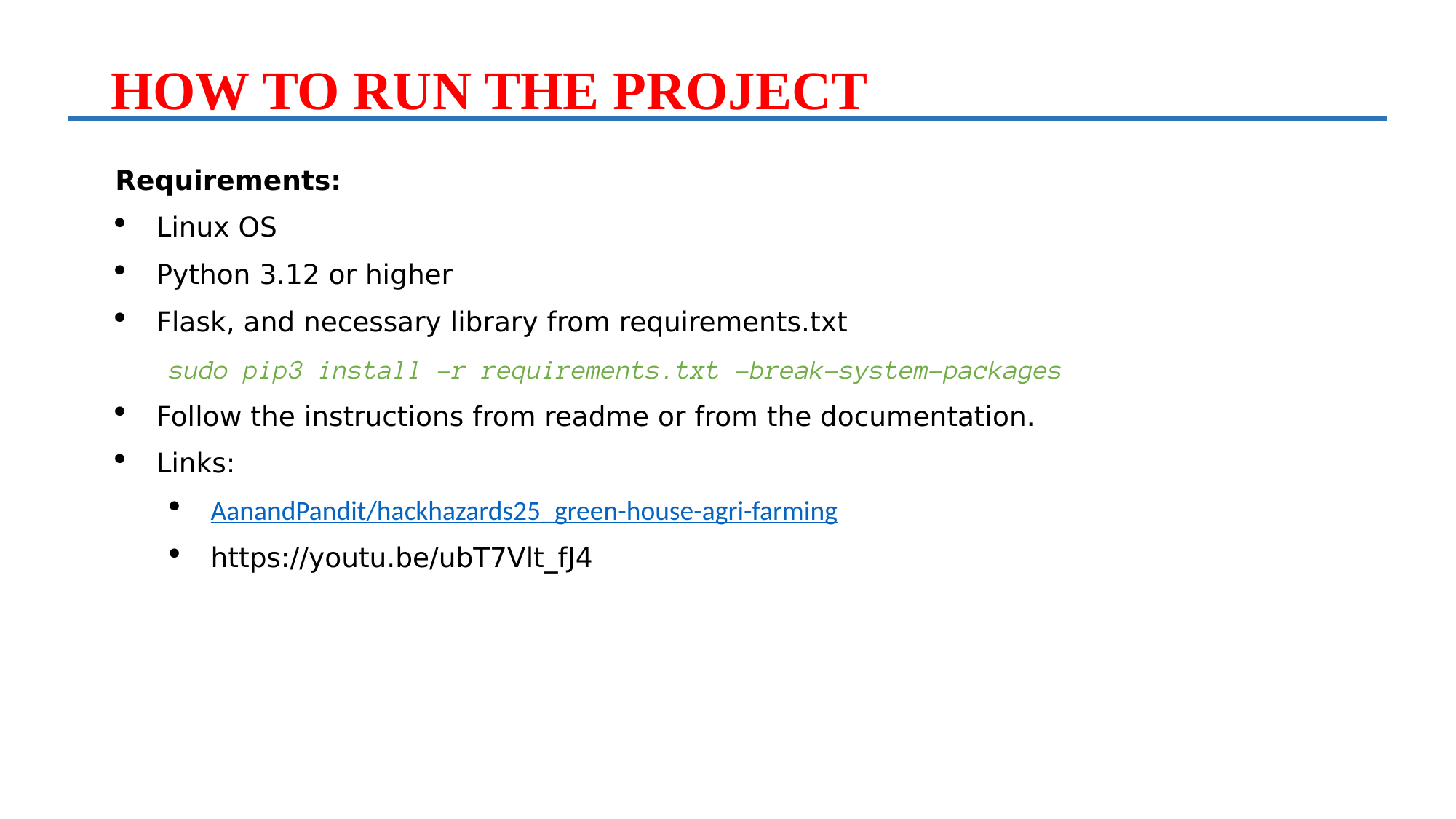

# HOW TO RUN THE PROJECT
Requirements:
Linux OS
Python 3.12 or higher
Flask, and necessary library from requirements.txt
sudo pip3 install –r requirements.txt –break-system-packages
Follow the instructions from readme or from the documentation.
Links:
AanandPandit/hackhazards25_green-house-agri-farming
https://youtu.be/ubT7Vlt_fJ4